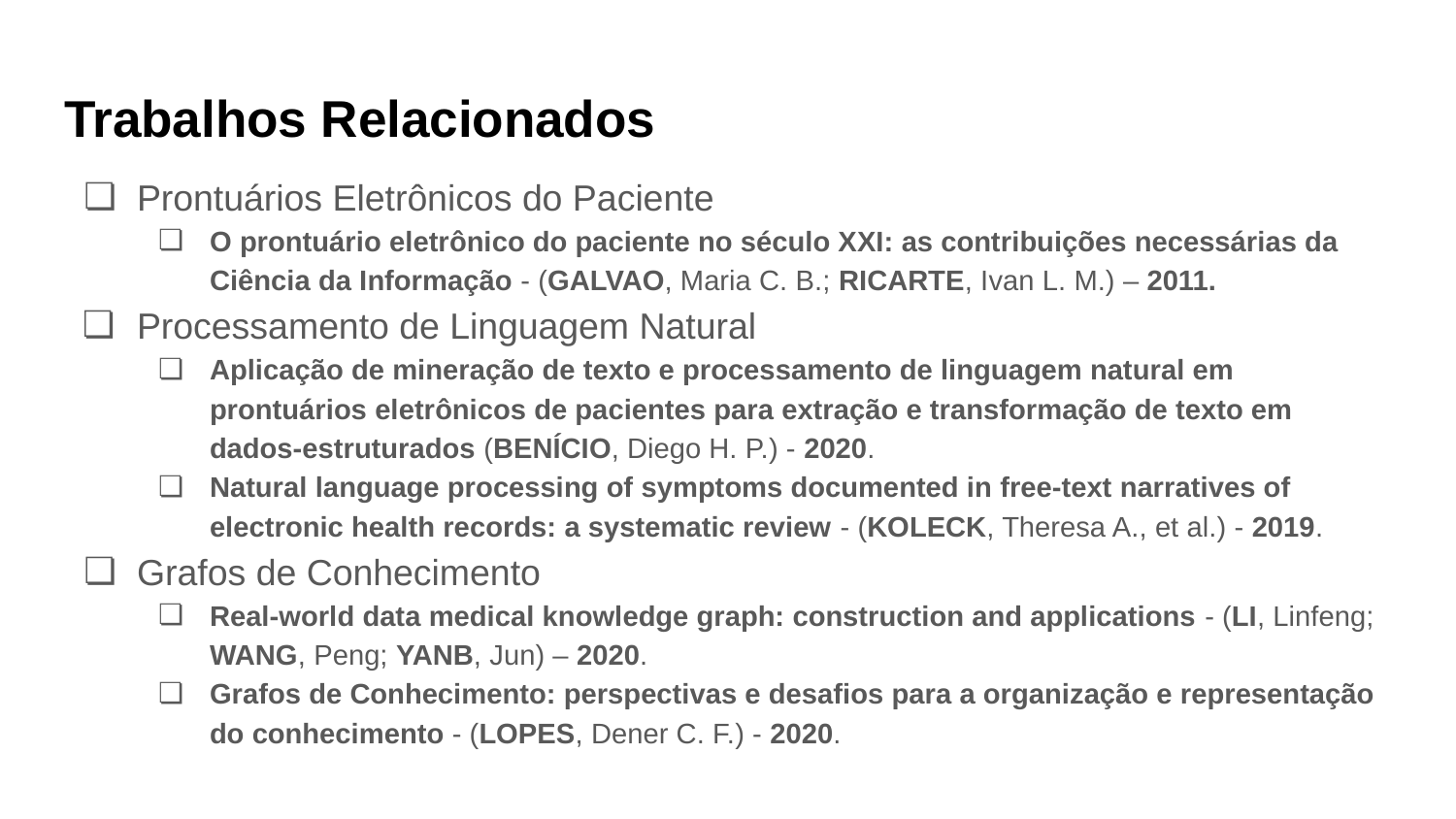

# Trabalhos Relacionados
Prontuários Eletrônicos do Paciente
O prontuário eletrônico do paciente no século XXI: as contribuições necessárias da Ciência da Informação - (GALVAO, Maria C. B.; RICARTE, Ivan L. M.) – 2011.
Processamento de Linguagem Natural
Aplicação de mineração de texto e processamento de linguagem natural em prontuários eletrônicos de pacientes para extração e transformação de texto em dados-estruturados (BENÍCIO, Diego H. P.) - 2020.
Natural language processing of symptoms documented in free-text narratives of electronic health records: a systematic review - (KOLECK, Theresa A., et al.) - 2019.
Grafos de Conhecimento
Real-world data medical knowledge graph: construction and applications - (LI, Linfeng; WANG, Peng; YANB, Jun) – 2020.
Grafos de Conhecimento: perspectivas e desafios para a organização e representação do conhecimento - (LOPES, Dener C. F.) - 2020.